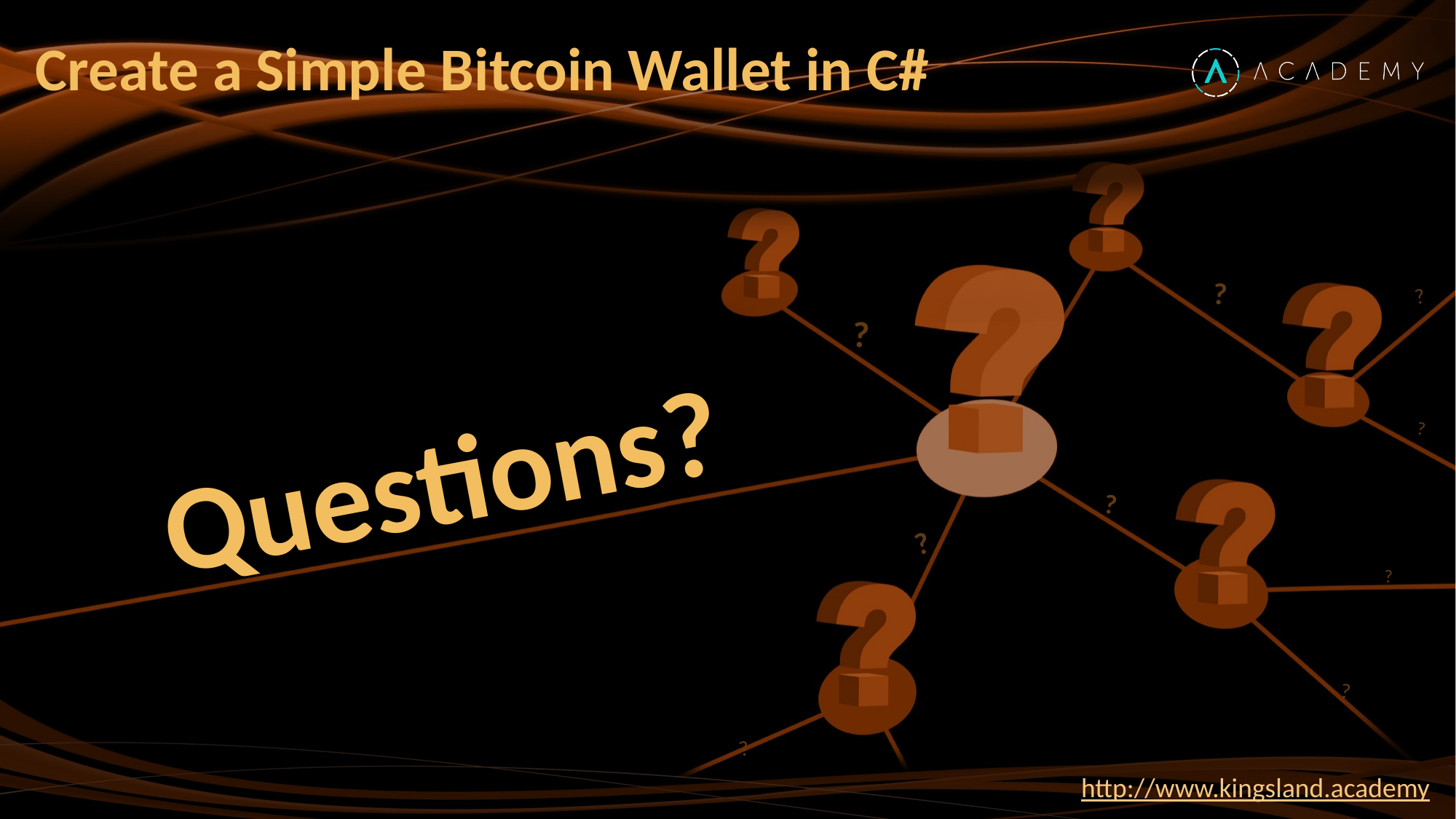

# Create a Simple Bitcoin Wallet in C#
http://www.kingsland.academy